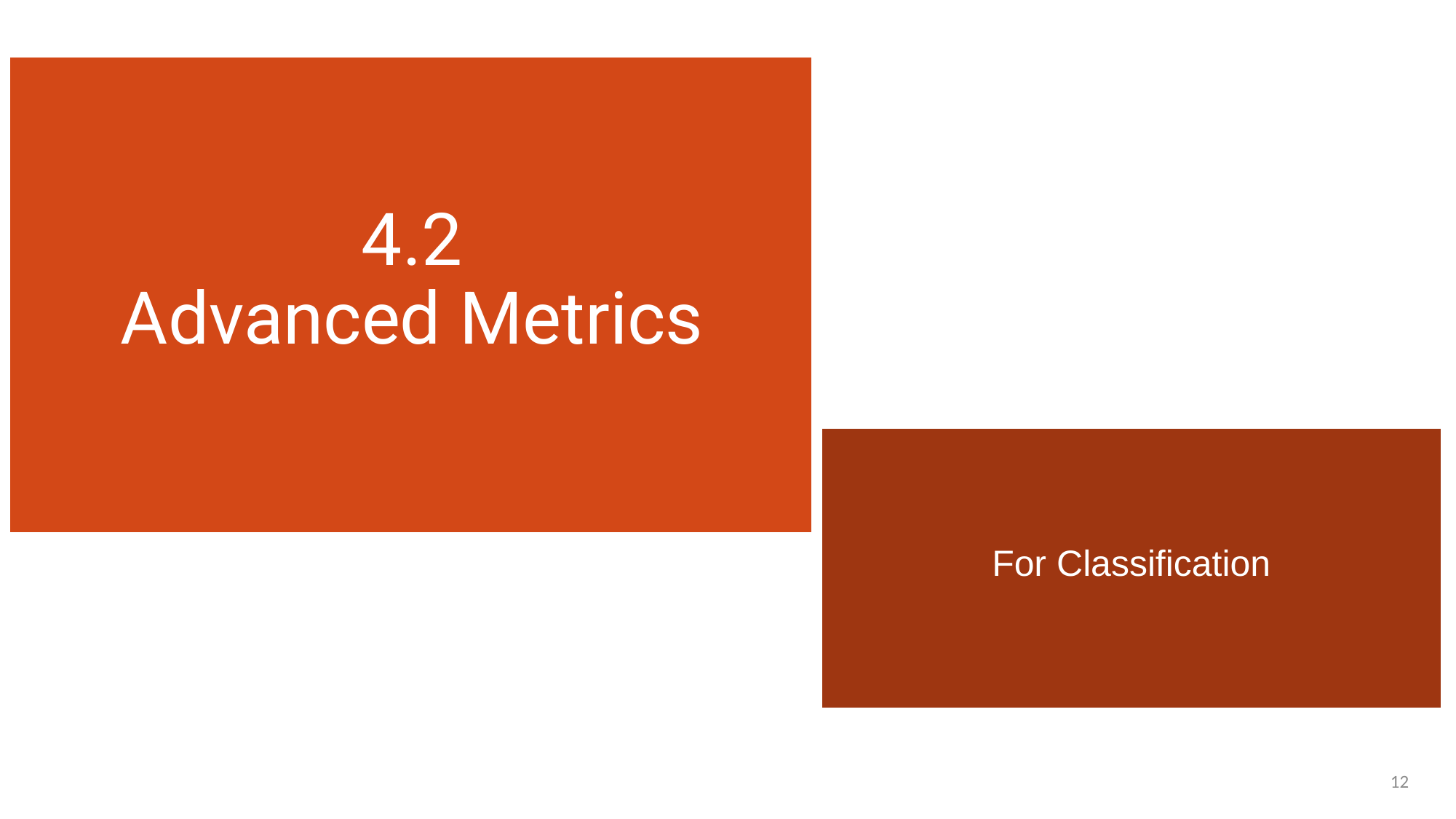

# 4.2 Advanced Metrics
For Classification
12